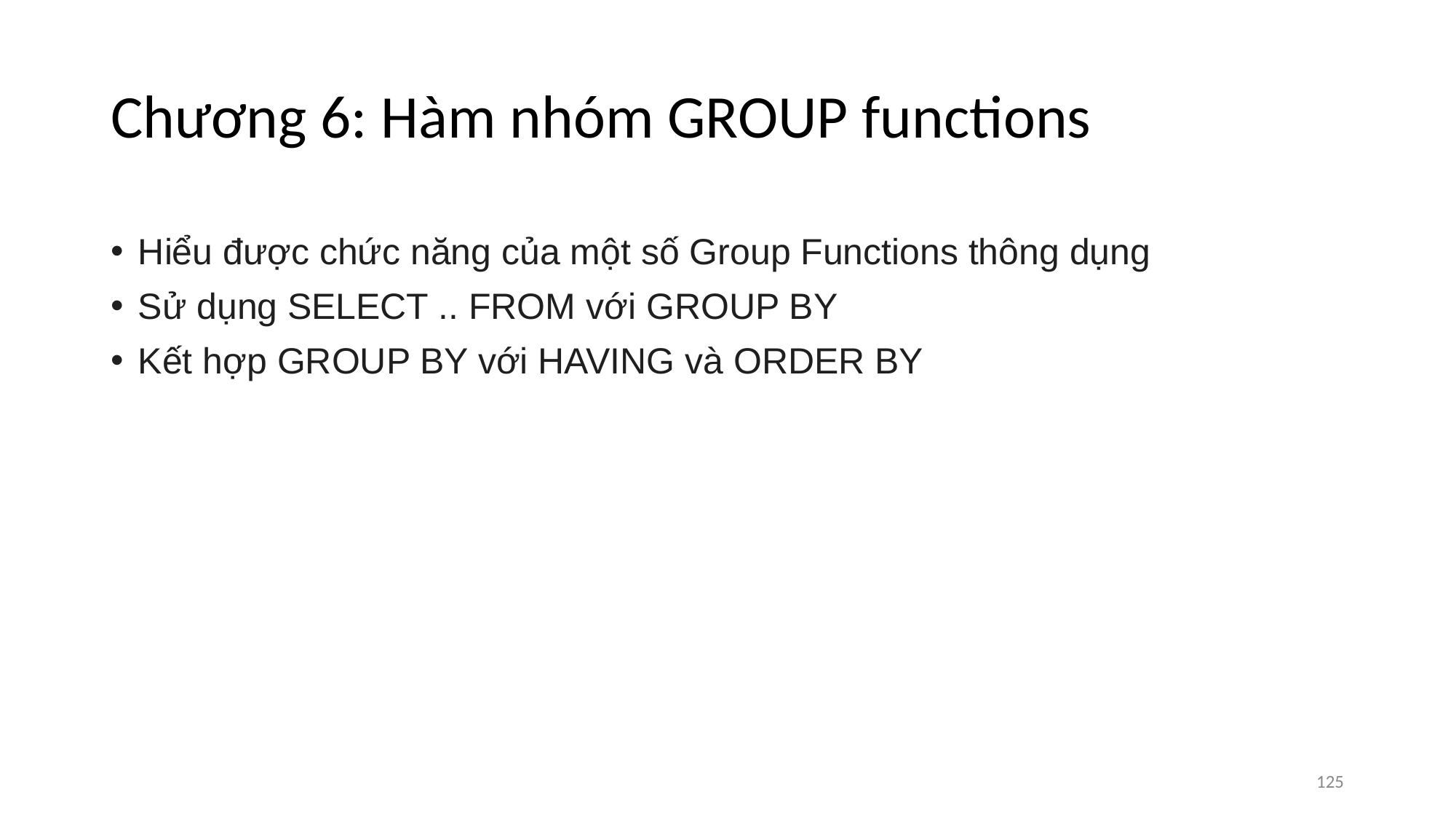

# Chương 6: Hàm nhóm GROUP functions

Hiểu được chức năng của một số Group Functions thông dụng
Sử dụng SELECT .. FROM với GROUP BY
Kết hợp GROUP BY với HAVING và ORDER BY

125